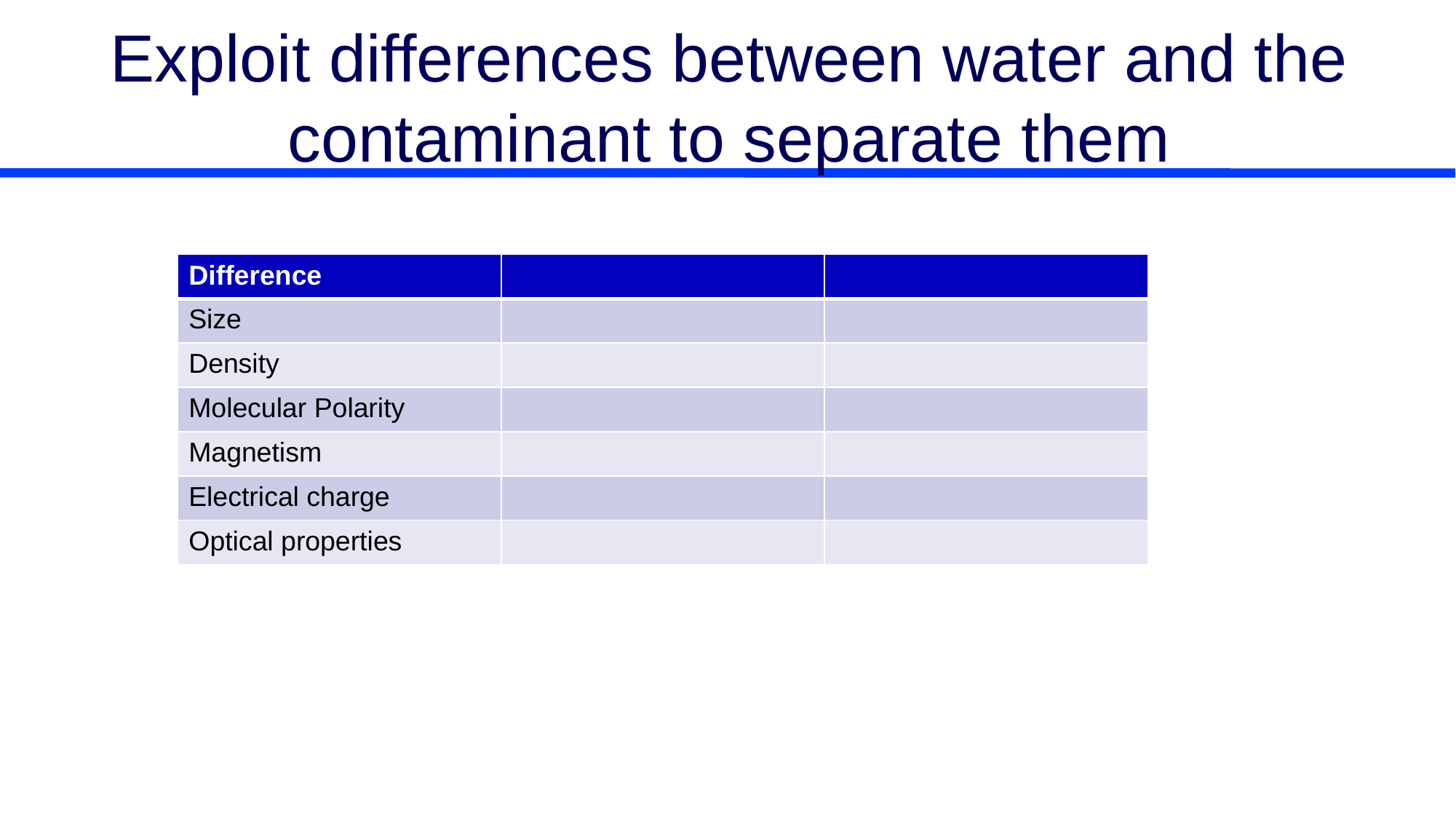

# Exploit differences between water and the contaminant to separate them
| Difference |  |  |
| --- | --- | --- |
| Size |  |  |
| Density |  |  |
| Molecular Polarity |  |  |
| Magnetism |  |  |
| Electrical charge |  |  |
| Optical properties |  |  |